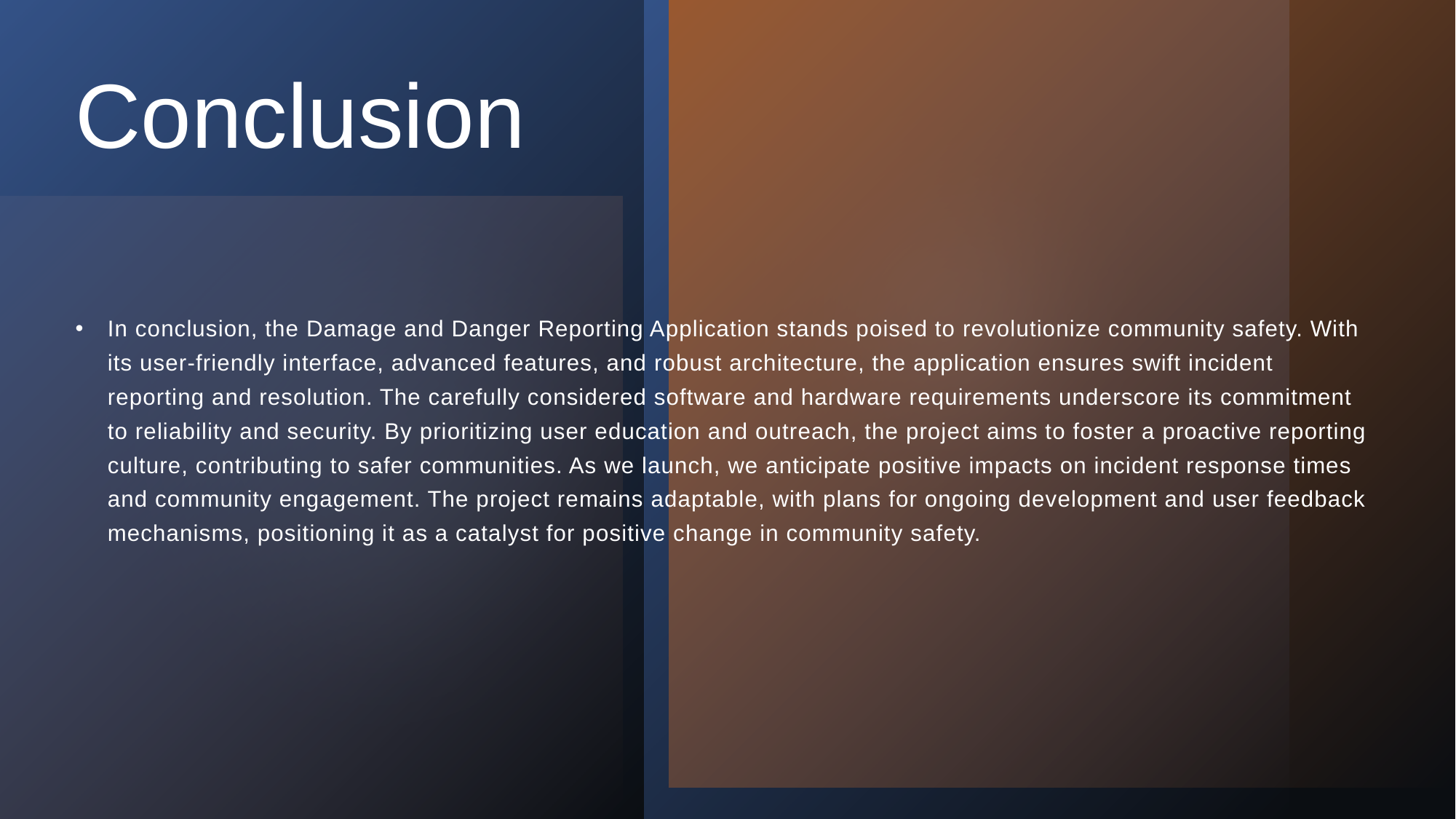

# Conclusion
In conclusion, the Damage and Danger Reporting Application stands poised to revolutionize community safety. With its user-friendly interface, advanced features, and robust architecture, the application ensures swift incident reporting and resolution. The carefully considered software and hardware requirements underscore its commitment to reliability and security. By prioritizing user education and outreach, the project aims to foster a proactive reporting culture, contributing to safer communities. As we launch, we anticipate positive impacts on incident response times and community engagement. The project remains adaptable, with plans for ongoing development and user feedback mechanisms, positioning it as a catalyst for positive change in community safety.